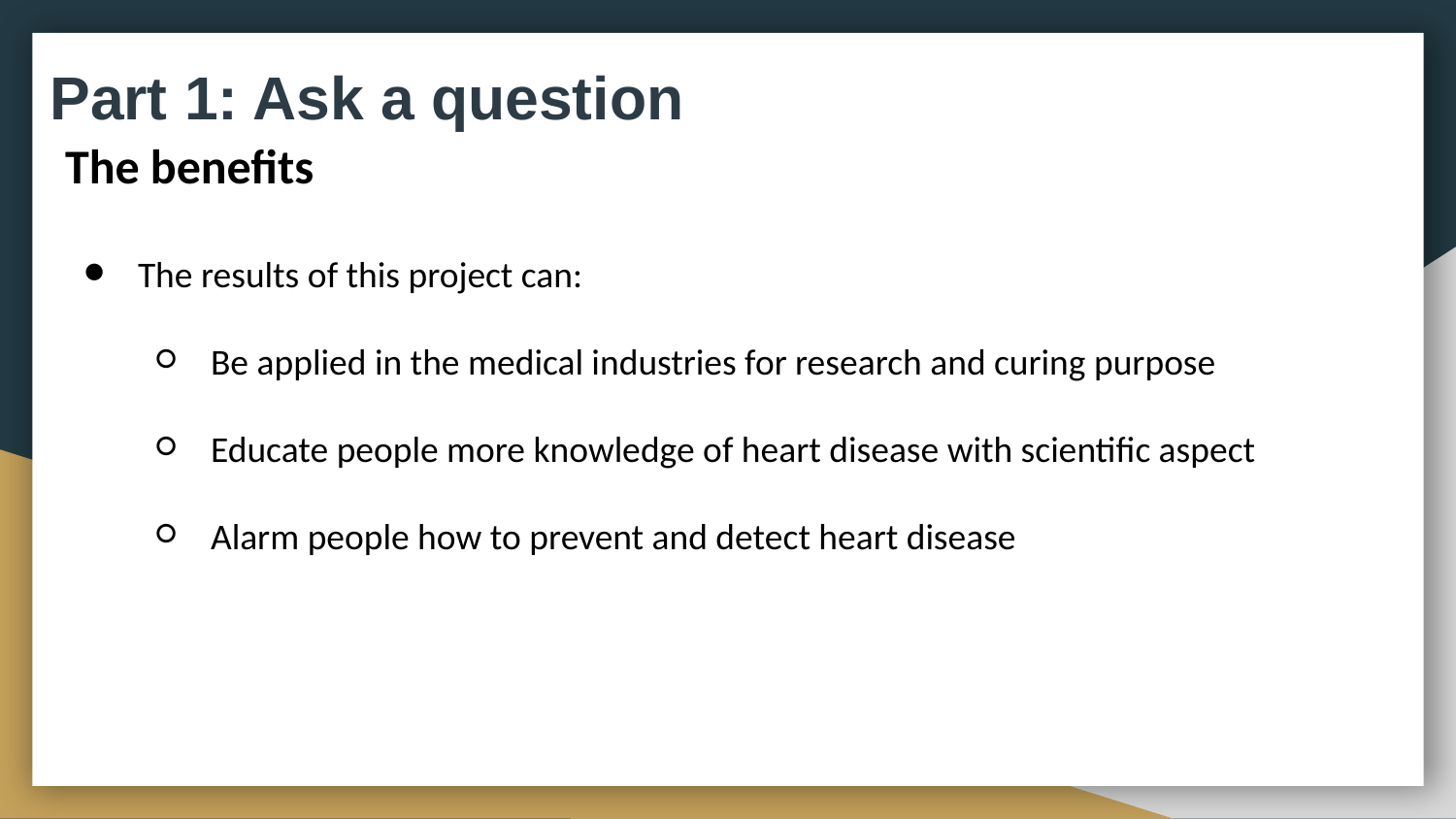

Part 1: Ask a question

The benefits

The results of this project can:

Be applied in the medical industries for research and curing purpose

Educate people more knowledge of heart disease with scientific aspect

Alarm people how to prevent and detect heart disease